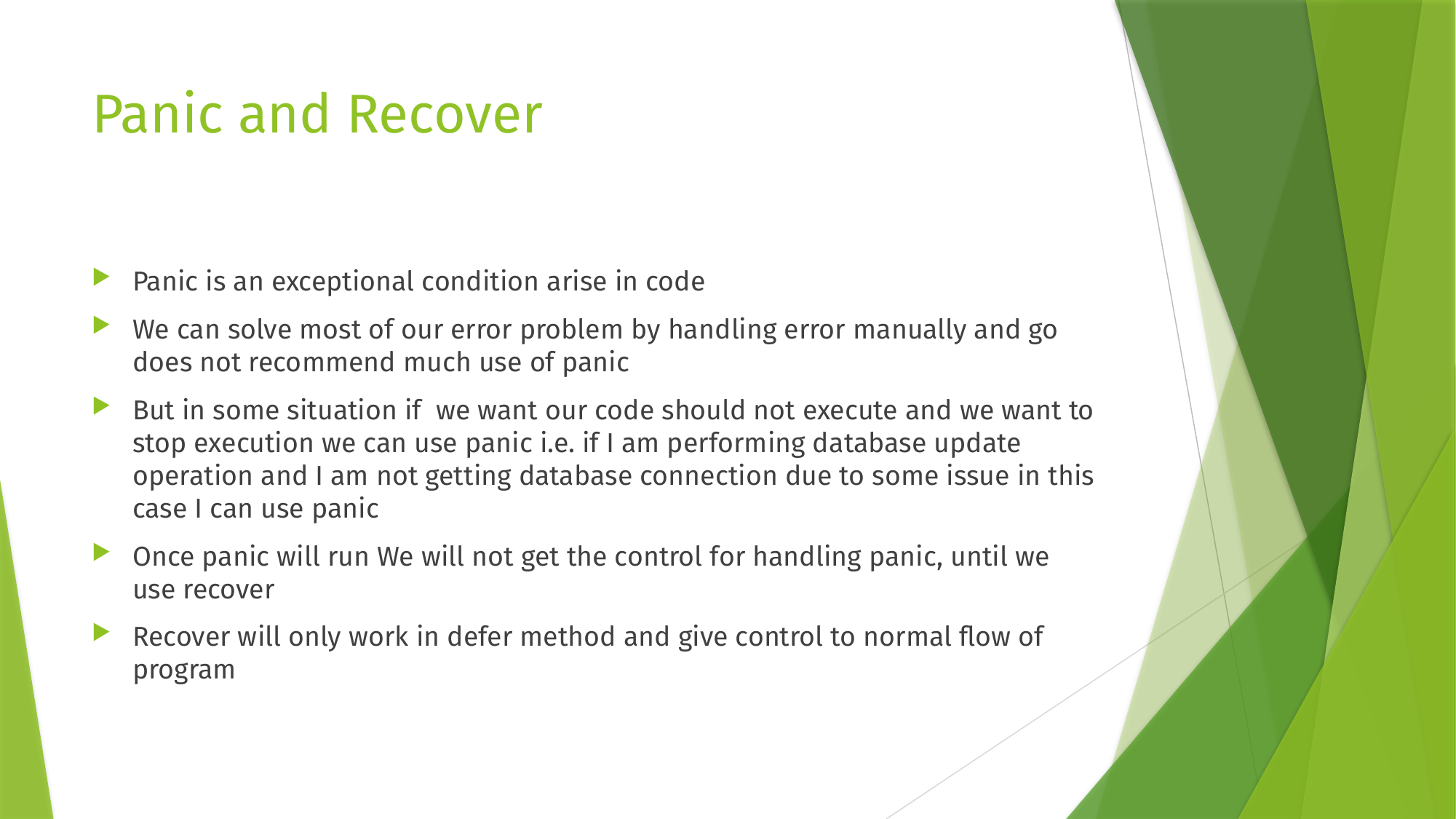

# Panic and Recover
Panic is an exceptional condition arise in code
We can solve most of our error problem by handling error manually and go does not recommend much use of panic
But in some situation if  we want our code should not execute and we want to stop execution we can use panic i.e. if I am performing database update operation and I am not getting database connection due to some issue in this case I can use panic
Once panic will run We will not get the control for handling panic, until we use recover
Recover will only work in defer method and give control to normal flow of program